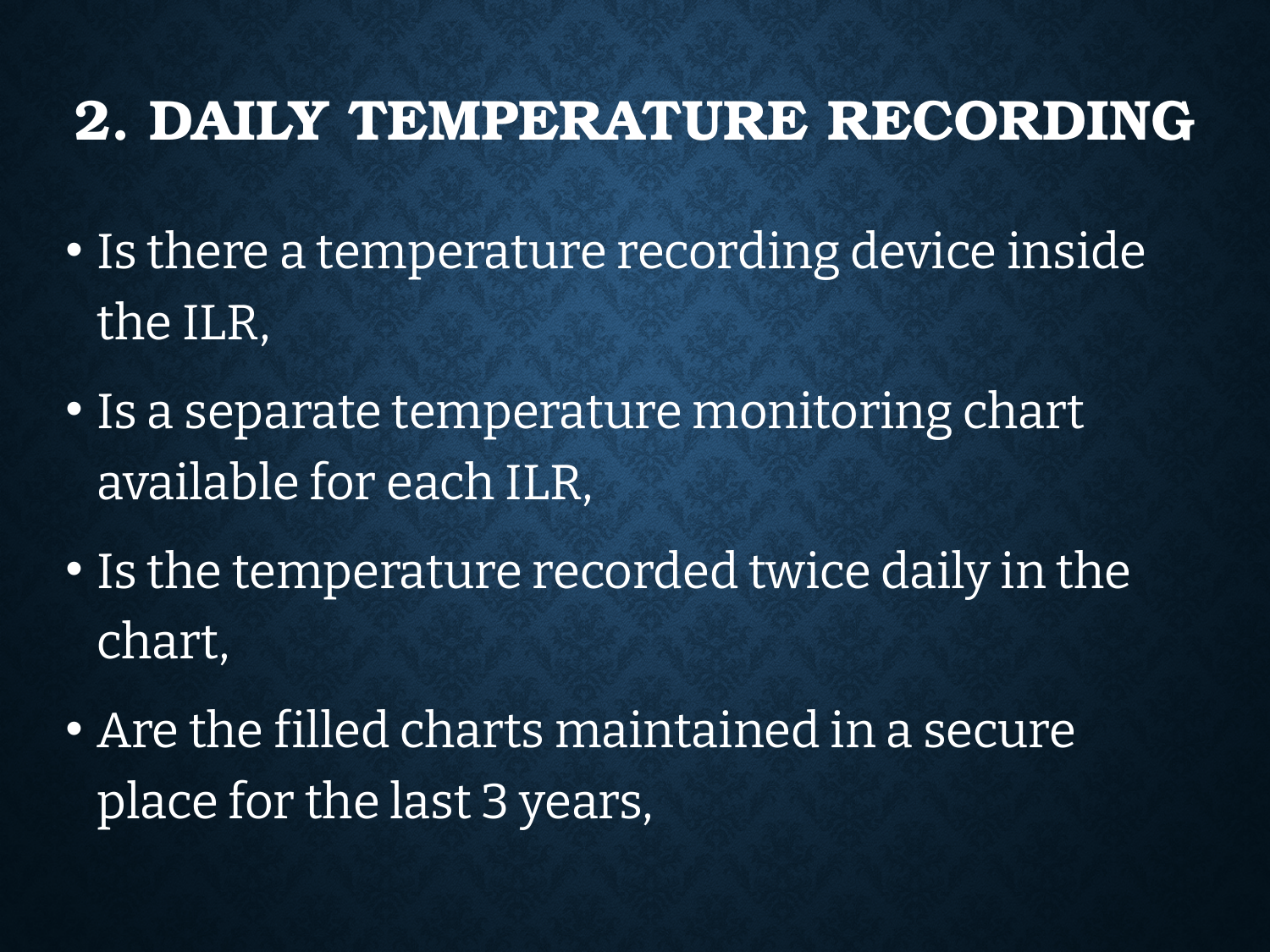

# 2. Daily temperature recording
Is there a temperature recording device inside the ILR,
Is a separate temperature monitoring chart available for each ILR,
Is the temperature recorded twice daily in the chart,
Are the filled charts maintained in a secure place for the last 3 years,